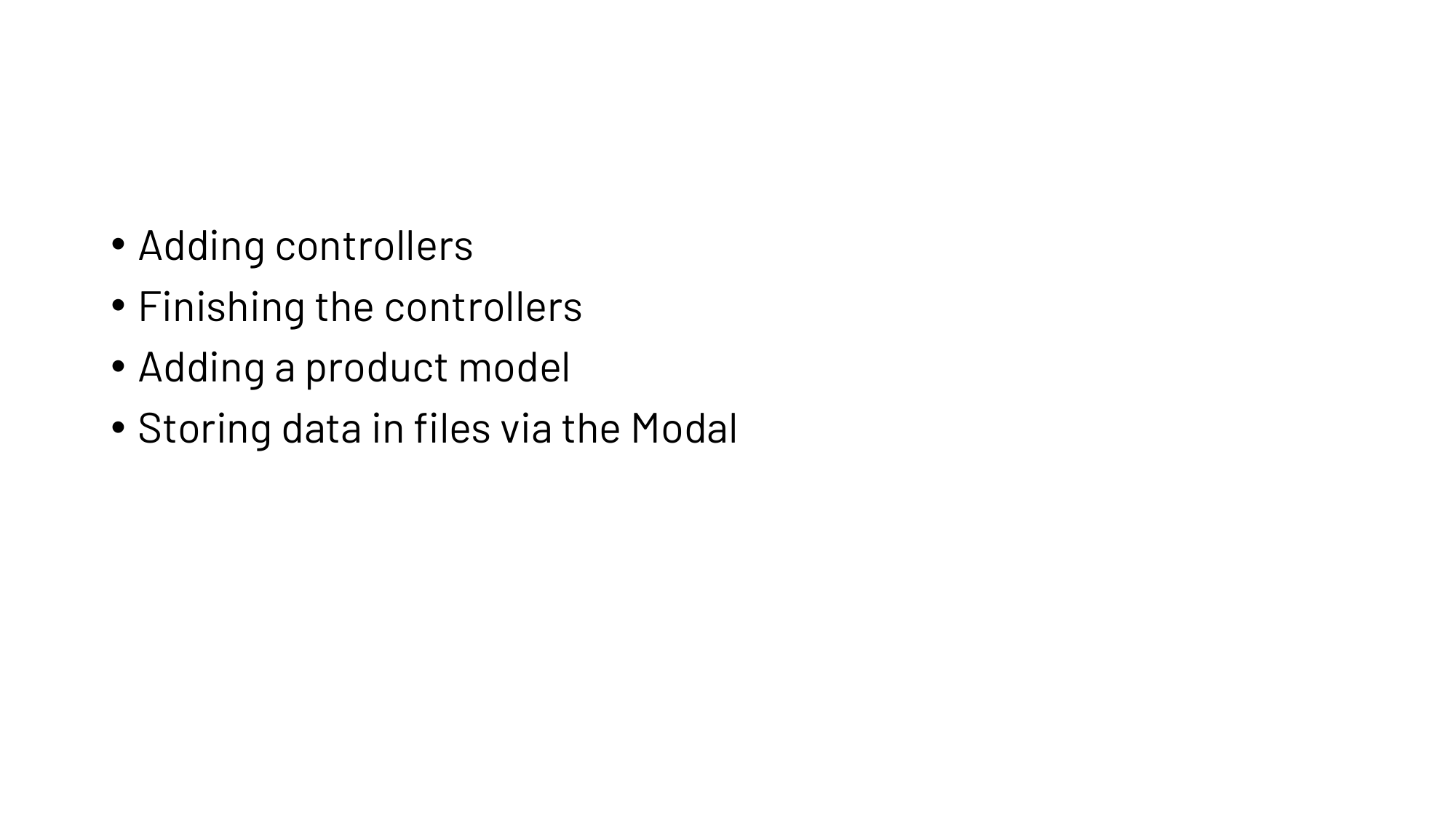

#
Adding controllers
Finishing the controllers
Adding a product model
Storing data in files via the Modal